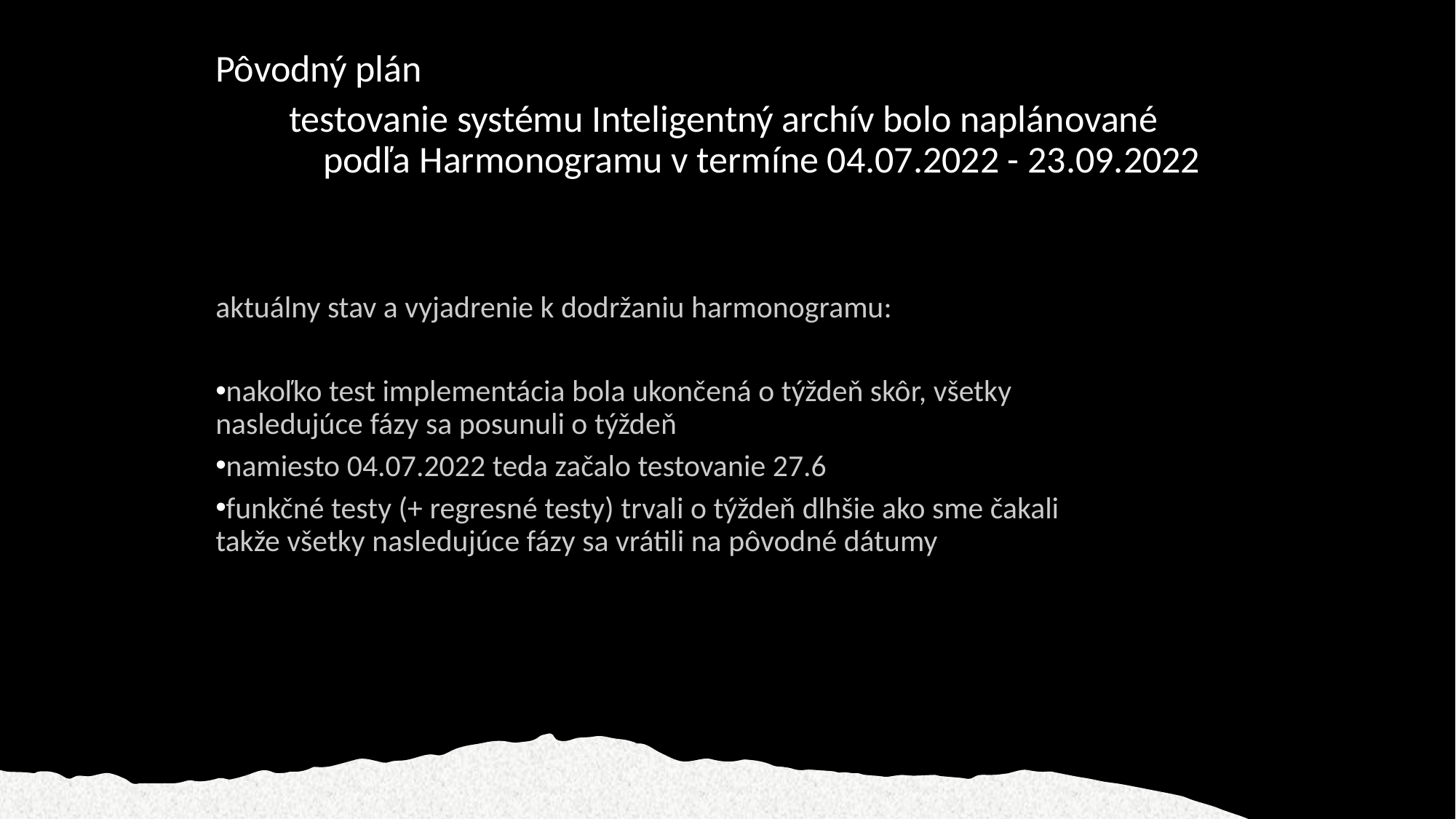

Pôvodný plán
testovanie systému Inteligentný archív bolo naplánované podľa Harmonogramu v termíne 04.07.2022 - 23.09.2022
aktuálny stav a vyjadrenie k dodržaniu harmonogramu:

nakoľko test implementácia bola ukončená o týždeň skôr, všetky nasledujúce fázy sa posunuli o týždeň
namiesto 04.07.2022 teda začalo testovanie 27.6
funkčné testy (+ regresné testy) trvali o týždeň dlhšie ako sme čakali takže všetky nasledujúce fázy sa vrátili na pôvodné dátumy